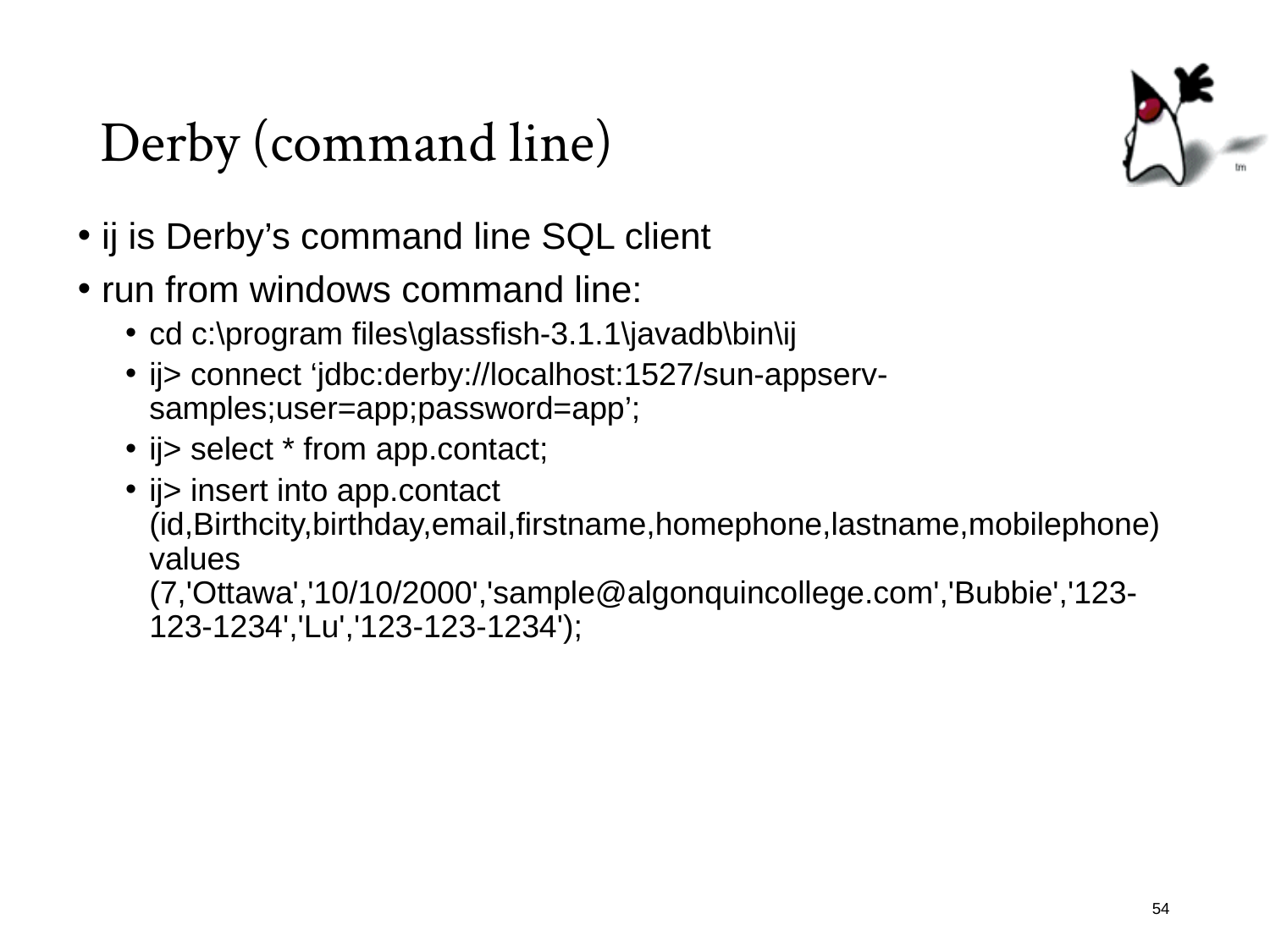

# Derby (command line)
ij is Derby’s command line SQL client
run from windows command line:
cd c:\program files\glassfish-3.1.1\javadb\bin\ij
ij> connect ‘jdbc:derby://localhost:1527/sun-appserv-samples;user=app;password=app’;
ij> select * from app.contact;
ij> insert into app.contact (id,Birthcity,birthday,email,firstname,homephone,lastname,mobilephone) values (7,'Ottawa','10/10/2000','sample@algonquincollege.com','Bubbie','123-123-1234','Lu','123-123-1234');

54